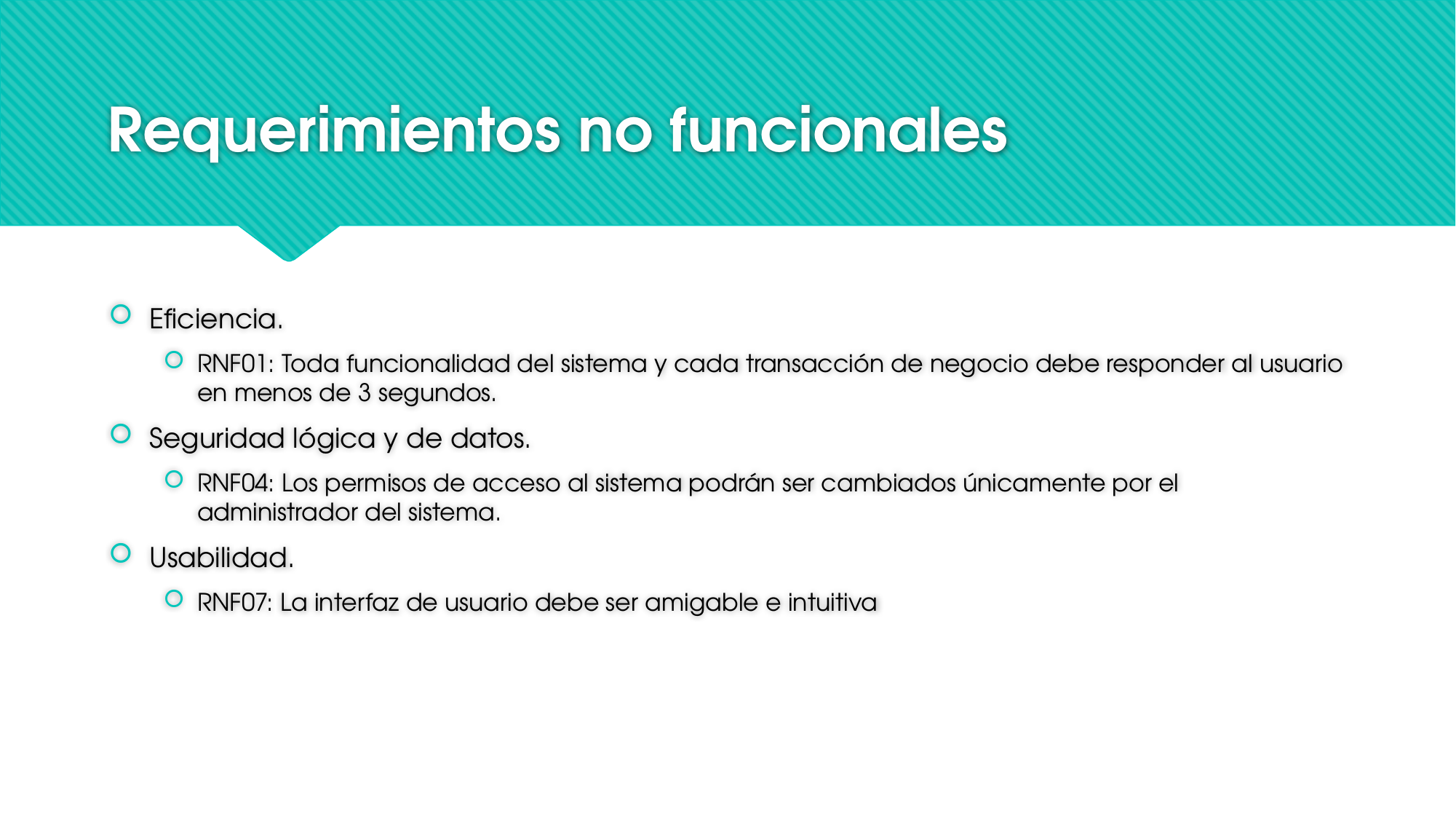

# Requerimientos no funcionales
Eficiencia.
RNF01: Toda funcionalidad del sistema y cada transacción de negocio debe responder al usuario en menos de 3 segundos.
Seguridad lógica y de datos.
RNF04: Los permisos de acceso al sistema podrán ser cambiados únicamente por el administrador del sistema.
Usabilidad.
RNF07: La interfaz de usuario debe ser amigable e intuitiva